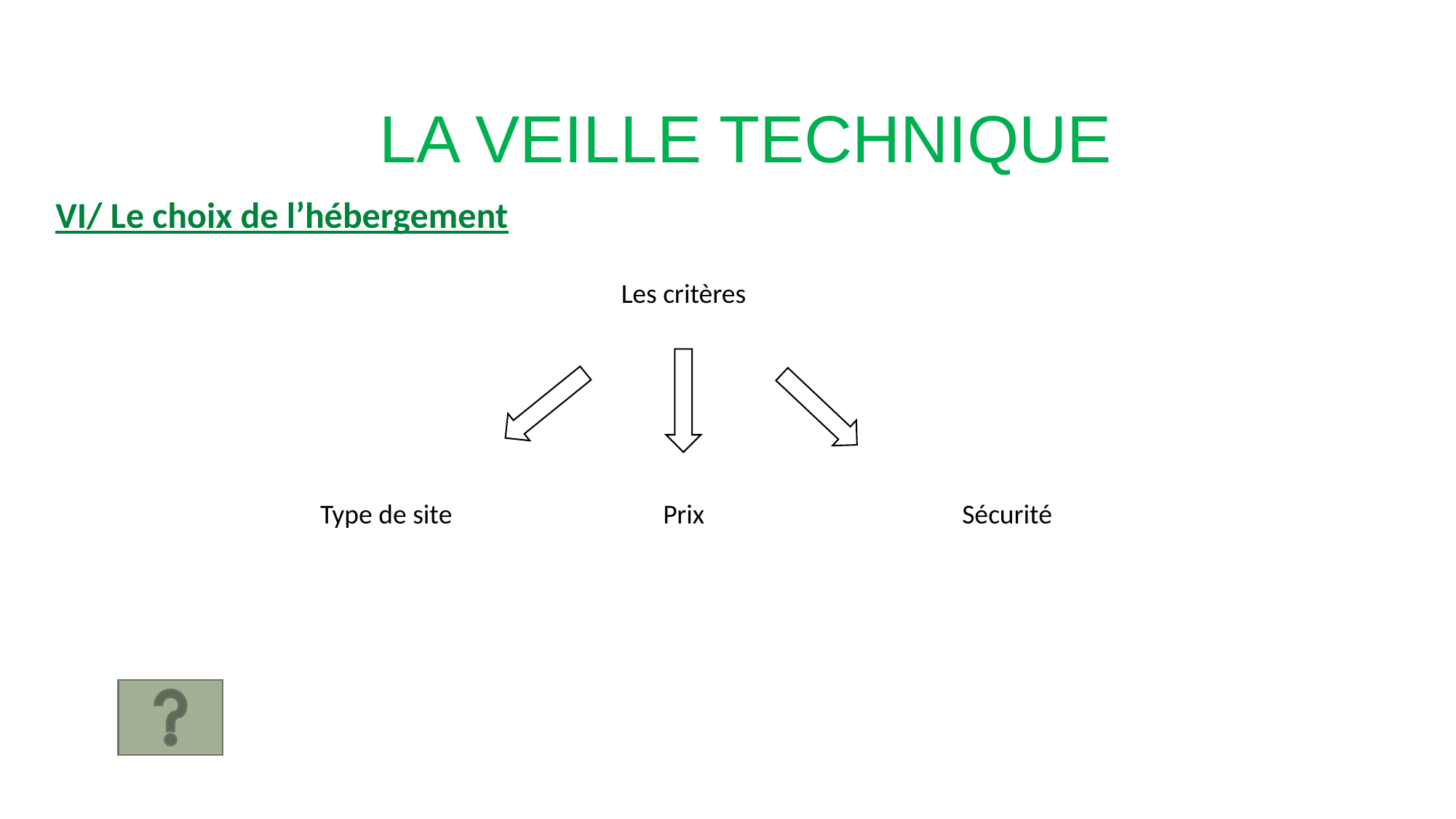

LA VEILLE TECHNIQUE
VI/ Le choix de l’hébergement
Les critères

Type de site
Prix
Sécurité